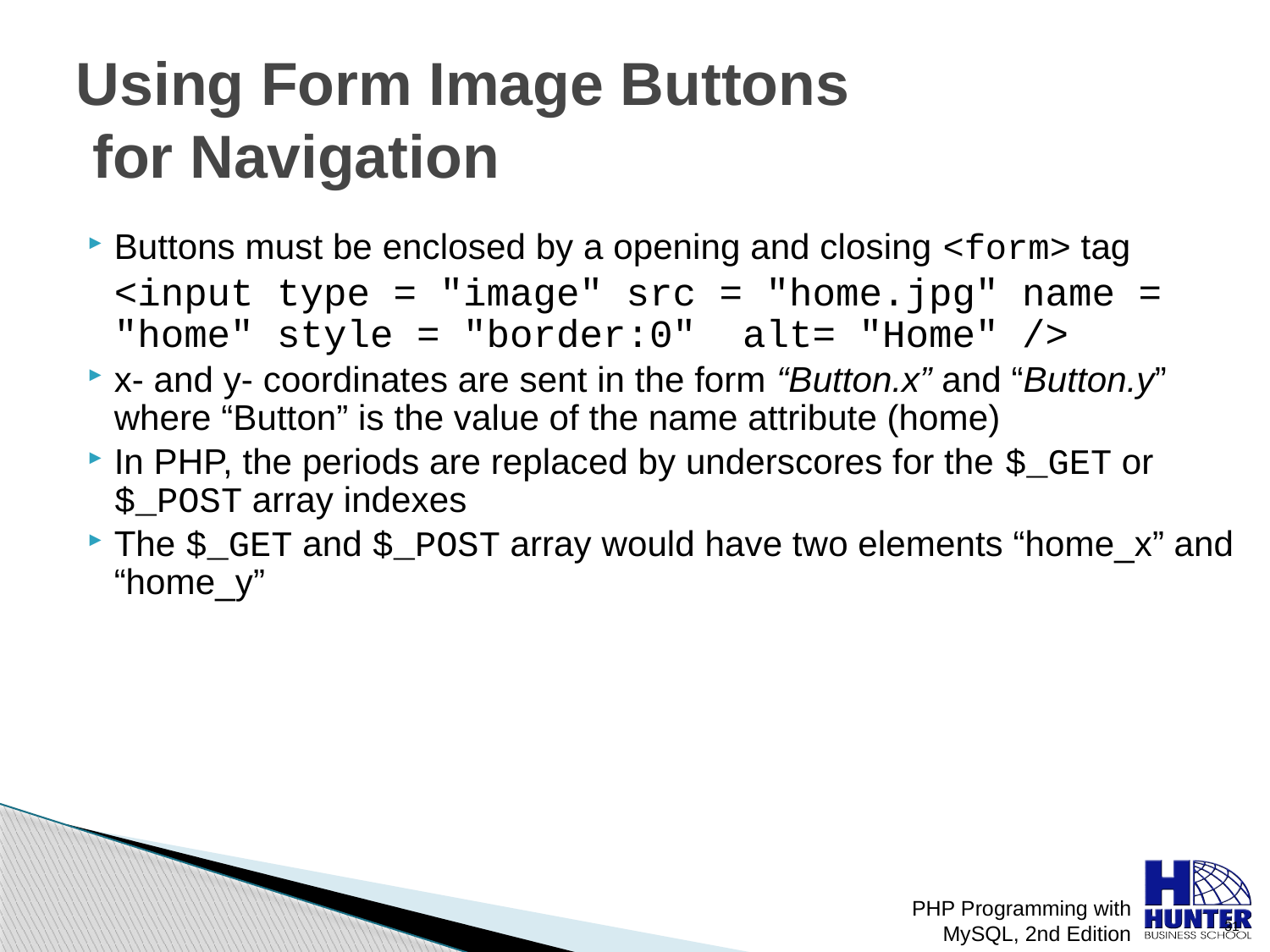

# Using Form Image Buttons for Navigation
Buttons must be enclosed by a opening and closing <form> tag
	<input type = "image" src = "home.jpg" name = "home" style = "border:0"  alt= "Home" />
x- and y- coordinates are sent in the form “Button.x” and “Button.y” where “Button” is the value of the name attribute (home)
In PHP, the periods are replaced by underscores for the $_GET or $_POST array indexes
The $_GET and $_POST array would have two elements “home_x” and “home_y”

PHP Programming with MySQL, 2nd Edition
 31